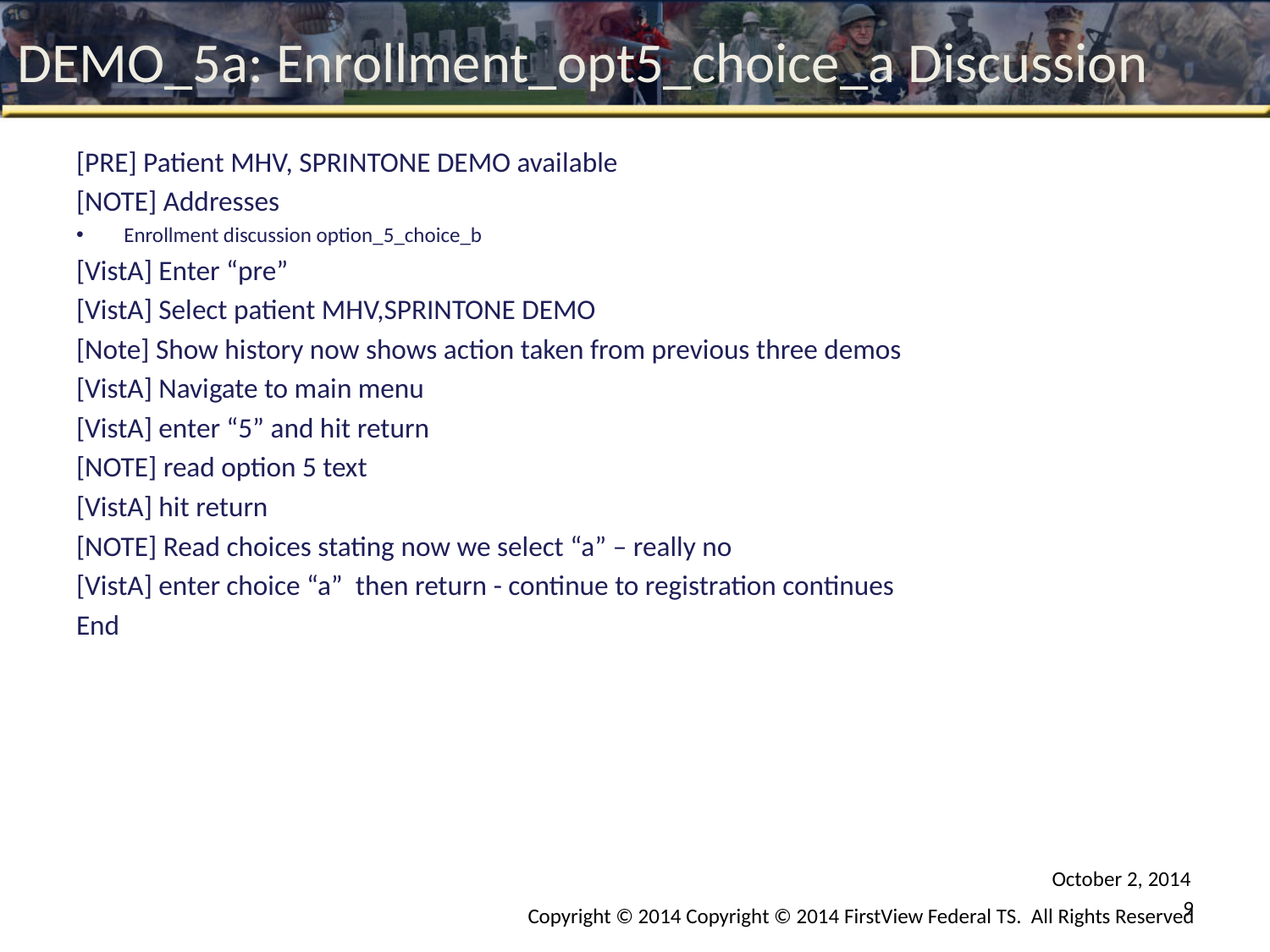

# DEMO_5a: Enrollment_opt5_choice_a Discussion
[PRE] Patient MHV, SPRINTONE DEMO available
[NOTE] Addresses
Enrollment discussion option_5_choice_b
[VistA] Enter “pre”
[VistA] Select patient MHV,SPRINTONE DEMO
[Note] Show history now shows action taken from previous three demos
[VistA] Navigate to main menu
[VistA] enter “5” and hit return
[NOTE] read option 5 text
[VistA] hit return
[NOTE] Read choices stating now we select “a” – really no
[VistA] enter choice “a”  then return - continue to registration continues
End

October 2, 2014
9
Copyright © 2014 Copyright © 2014 FirstView Federal TS.  All Rights Reserved